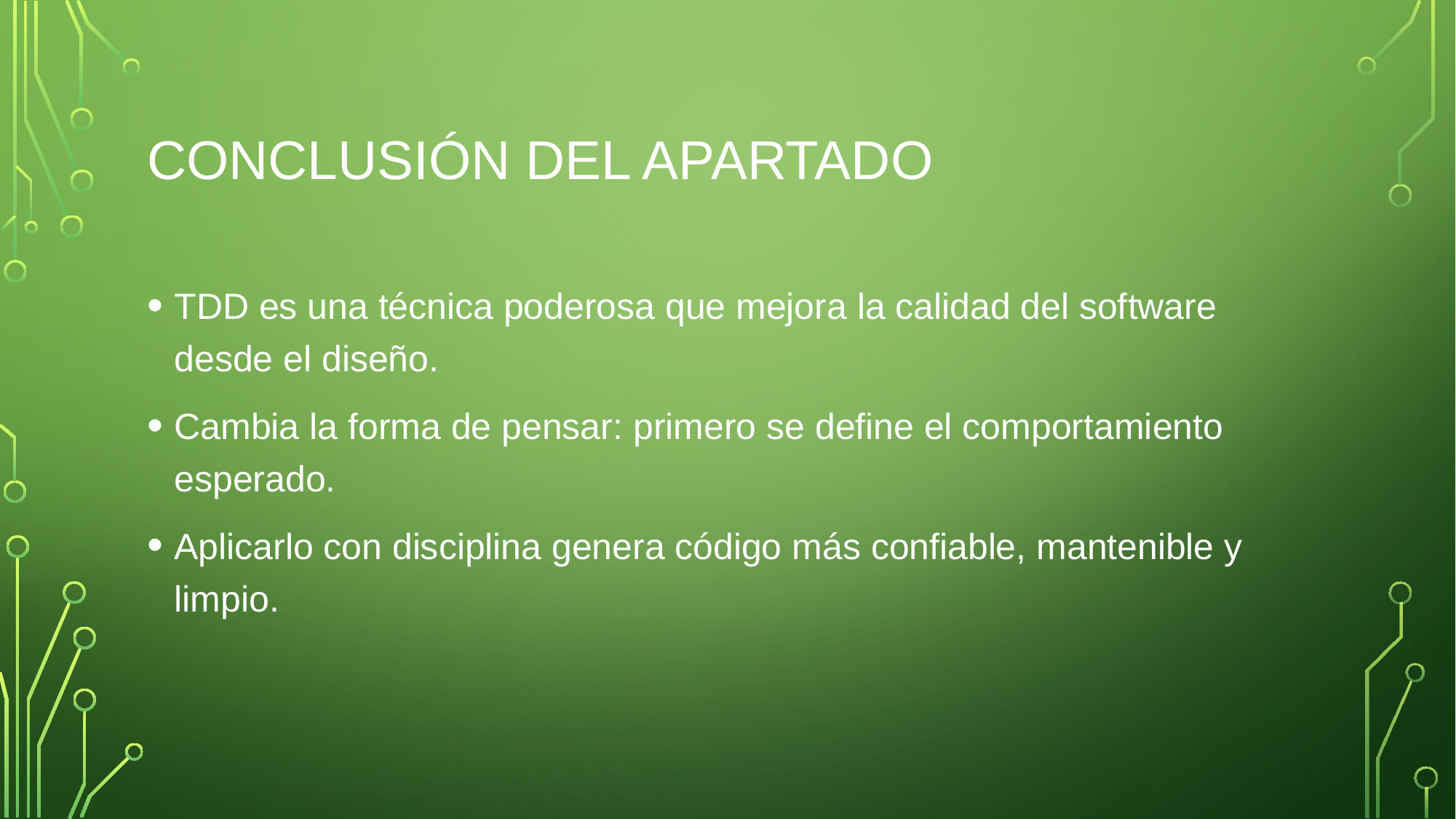

# Conclusión del apartado
TDD es una técnica poderosa que mejora la calidad del software desde el diseño.
Cambia la forma de pensar: primero se define el comportamiento esperado.
Aplicarlo con disciplina genera código más confiable, mantenible y limpio.